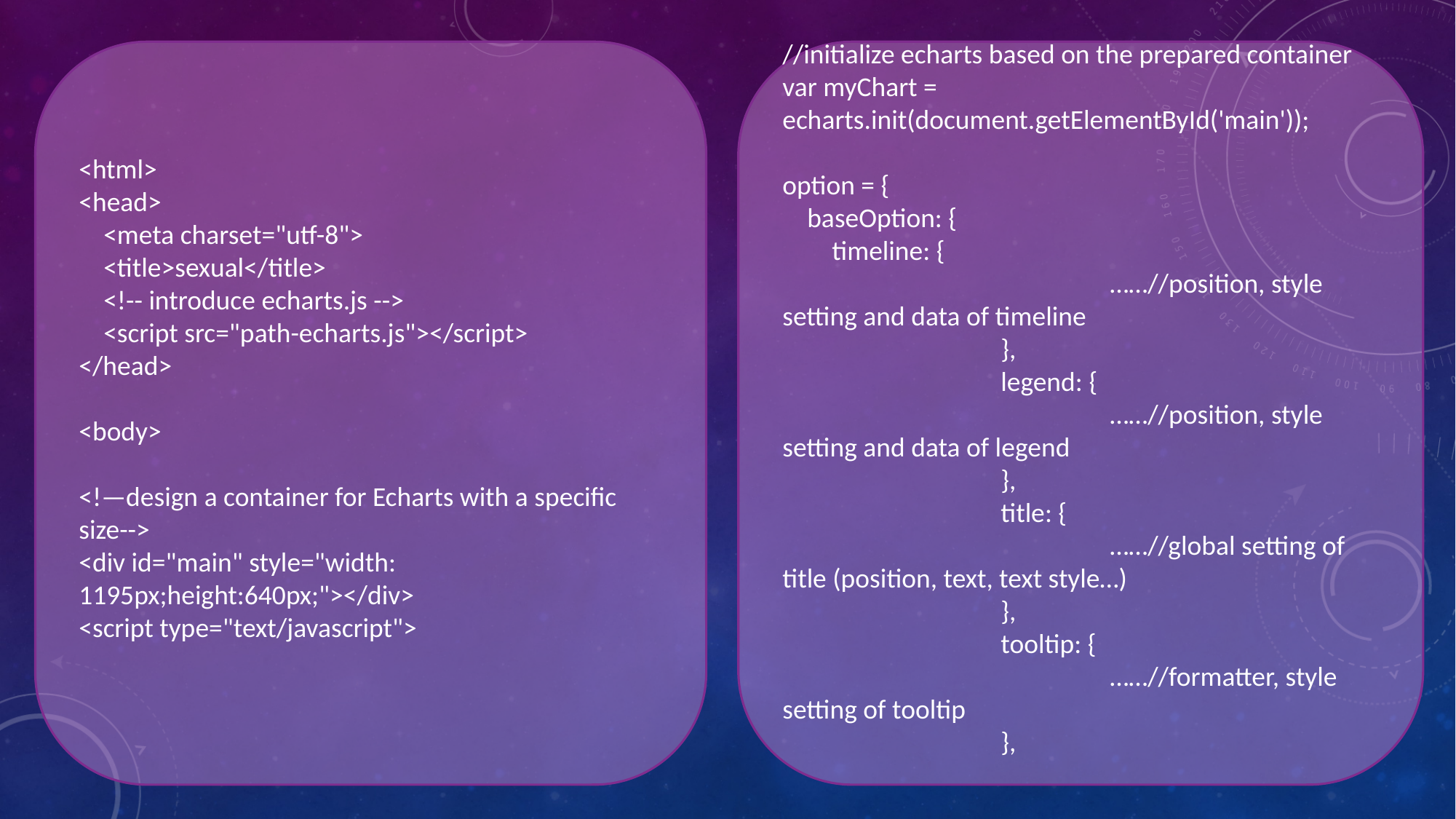

<html>
<head>
    <meta charset="utf-8">
    <title>sexual</title>
    <!-- introduce echarts.js -->
    <script src="path-echarts.js"></script>
</head>

<body>

<!—design a container for Echarts with a specific size-->
<div id="main" style="width: 1195px;height:640px;"></div>
<script type="text/javascript">

//initialize echarts based on the prepared container
var myChart = echarts.init(document.getElementById('main'));

option = {
    baseOption: {
        timeline: {
			……//position, style setting and data of timeline
		},
		legend: {
			……//position, style setting and data of legend
		},
		title: {
			……//global setting of title (position, text, text style…)
		},
		tooltip: {
			……//formatter, style setting of tooltip
		},